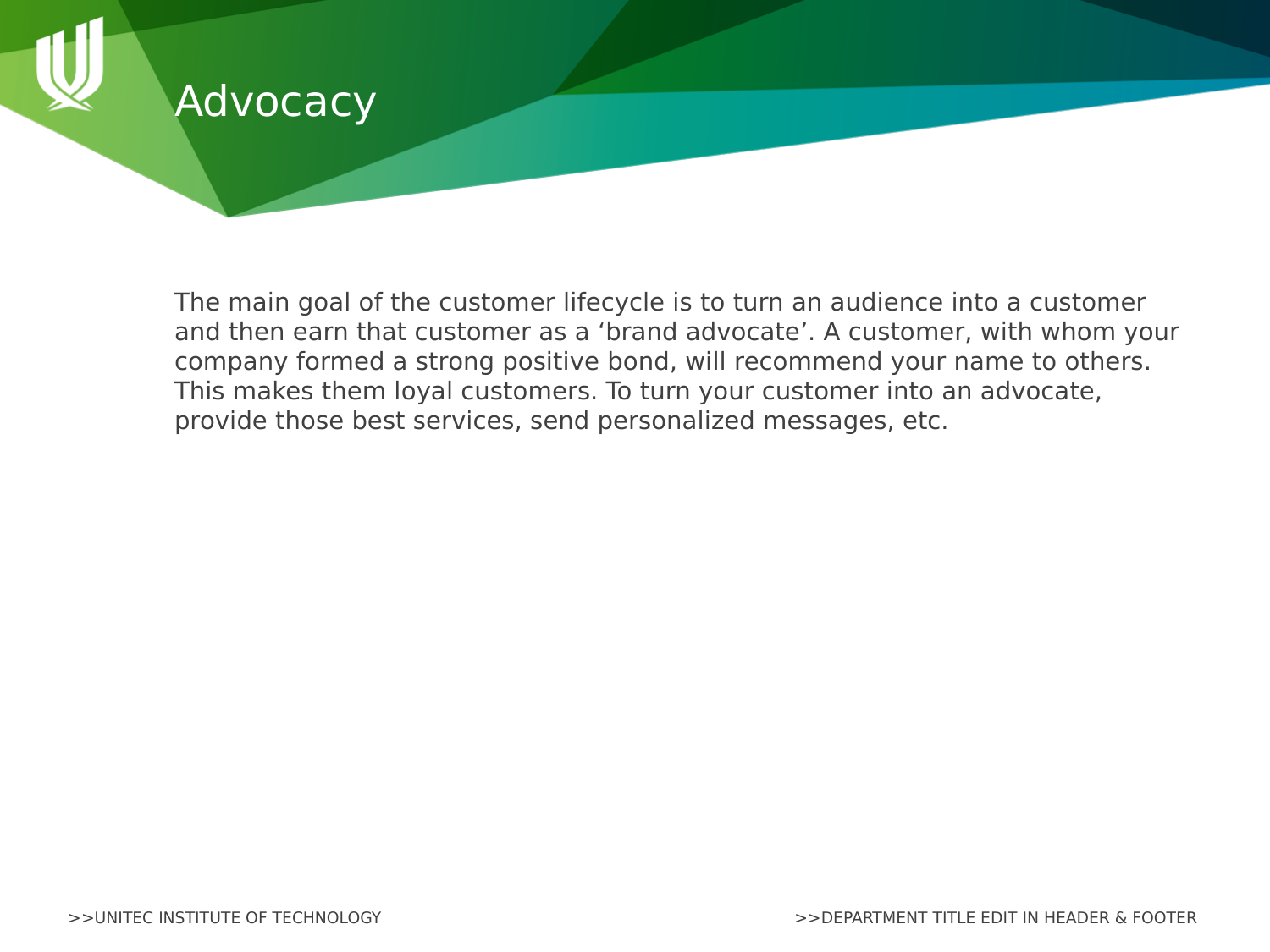

# Advocacy
The main goal of the customer lifecycle is to turn an audience into a customer and then earn that customer as a ‘brand advocate’. A customer, with whom your company formed a strong positive bond, will recommend your name to others. This makes them loyal customers. To turn your customer into an advocate, provide those best services, send personalized messages, etc.
>>DEPARTMENT TITLE EDIT IN HEADER & FOOTER